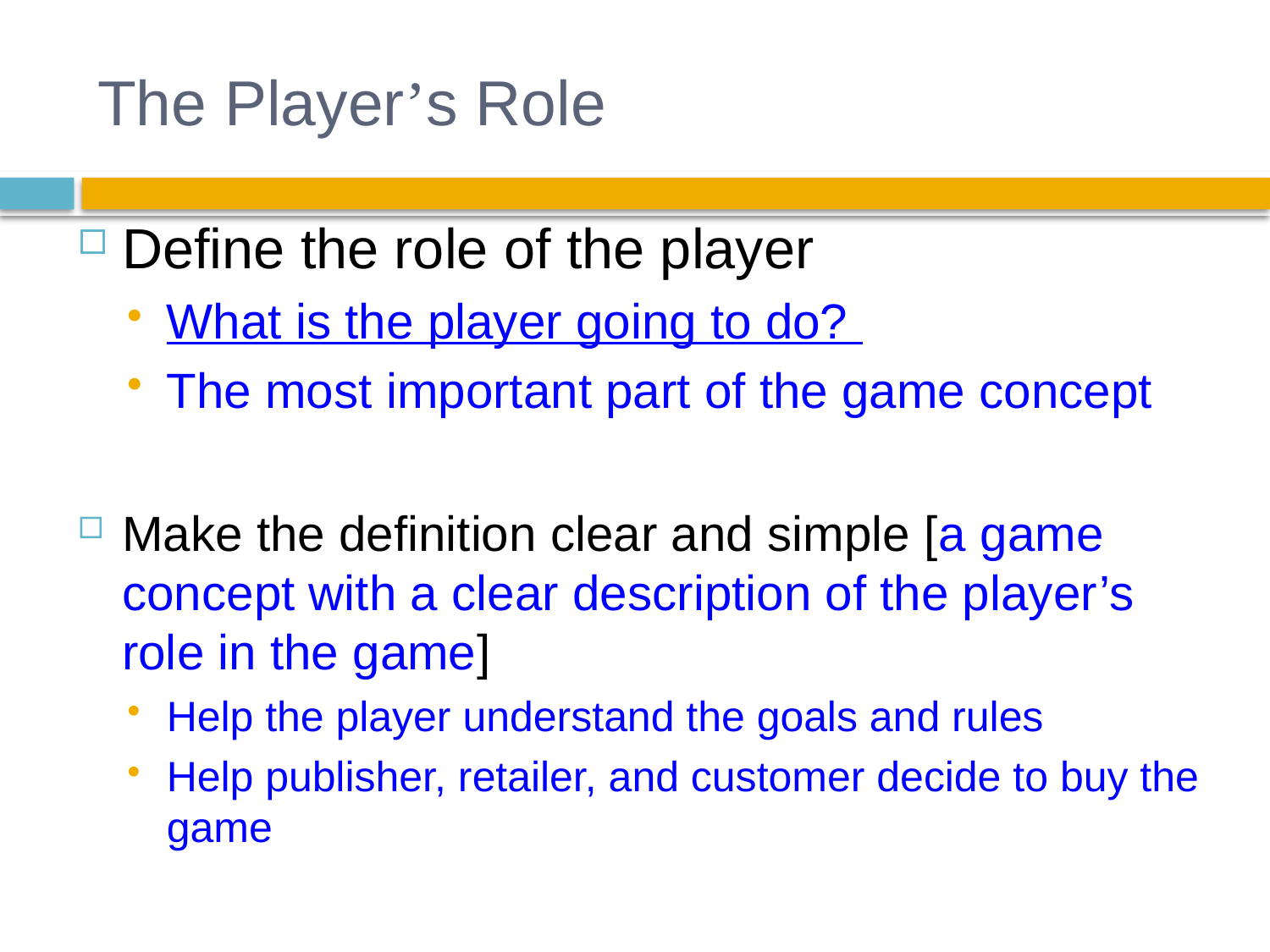

# The Player’s Role
Define the role of the player
What is the player going to do?
The most important part of the game concept

Make the definition clear and simple [a game concept with a clear description of the player’s role in the game]
Help the player understand the goals and rules
Help publisher, retailer, and customer decide to buy the game